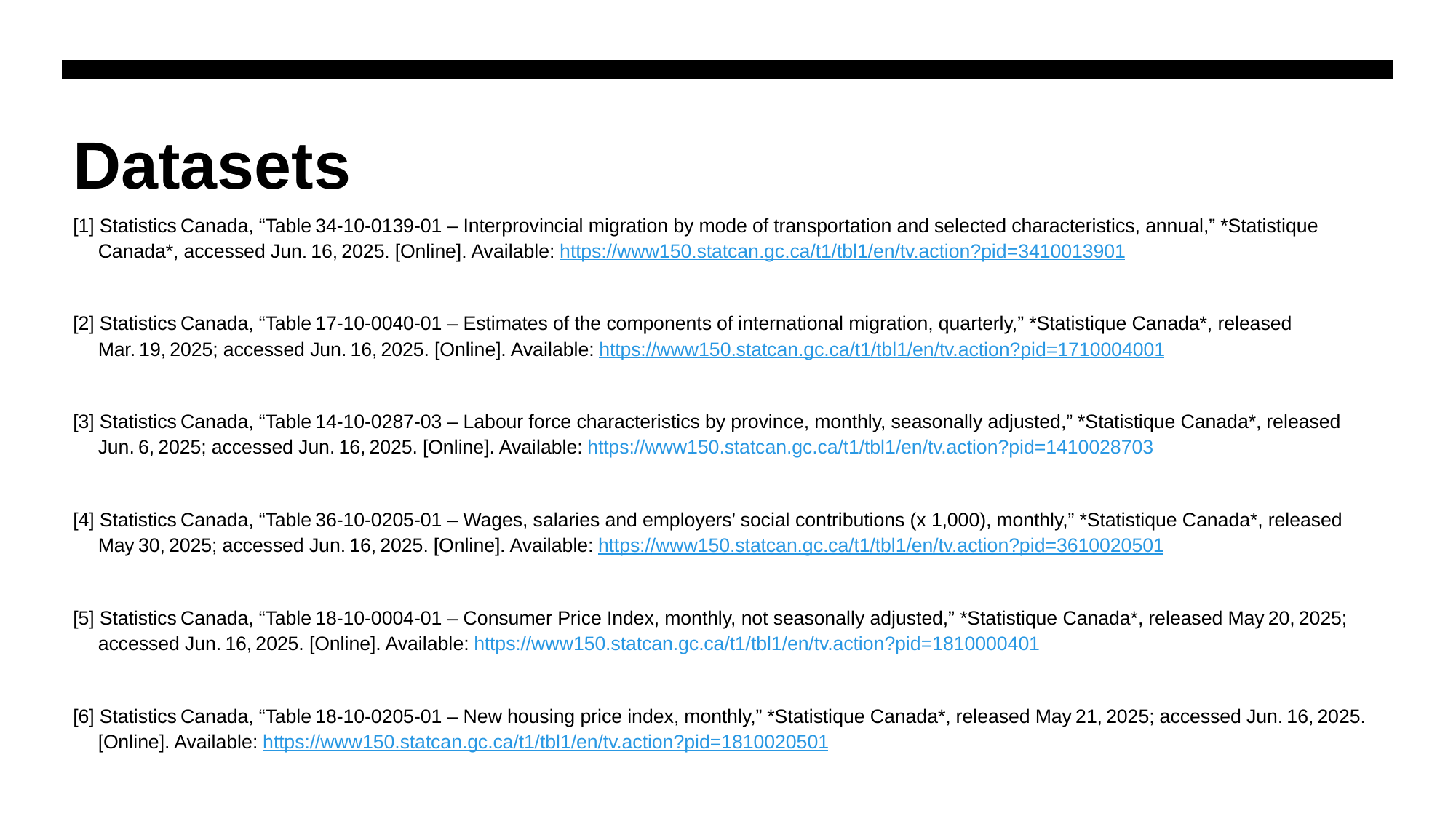

# Datasets
[1] Statistics Canada, “Table 34-10-0139-01 – Interprovincial migration by mode of transportation and selected characteristics, annual,” *Statistique Canada*, accessed Jun. 16, 2025. [Online]. Available: https://www150.statcan.gc.ca/t1/tbl1/en/tv.action?pid=3410013901

[2] Statistics Canada, “Table 17-10-0040-01 – Estimates of the components of international migration, quarterly,” *Statistique Canada*, released Mar. 19, 2025; accessed Jun. 16, 2025. [Online]. Available: https://www150.statcan.gc.ca/t1/tbl1/en/tv.action?pid=1710004001

[3] Statistics Canada, “Table 14-10-0287-03 – Labour force characteristics by province, monthly, seasonally adjusted,” *Statistique Canada*, released Jun. 6, 2025; accessed Jun. 16, 2025. [Online]. Available: https://www150.statcan.gc.ca/t1/tbl1/en/tv.action?pid=1410028703

[4] Statistics Canada, “Table 36-10-0205-01 – Wages, salaries and employers’ social contributions (x 1,000), monthly,” *Statistique Canada*, released May 30, 2025; accessed Jun. 16, 2025. [Online]. Available: https://www150.statcan.gc.ca/t1/tbl1/en/tv.action?pid=3610020501

[5] Statistics Canada, “Table 18-10-0004-01 – Consumer Price Index, monthly, not seasonally adjusted,” *Statistique Canada*, released May 20, 2025; accessed Jun. 16, 2025. [Online]. Available: https://www150.statcan.gc.ca/t1/tbl1/en/tv.action?pid=1810000401

[6] Statistics Canada, “Table 18-10-0205-01 – New housing price index, monthly,” *Statistique Canada*, released May 21, 2025; accessed Jun. 16, 2025. [Online]. Available: https://www150.statcan.gc.ca/t1/tbl1/en/tv.action?pid=1810020501